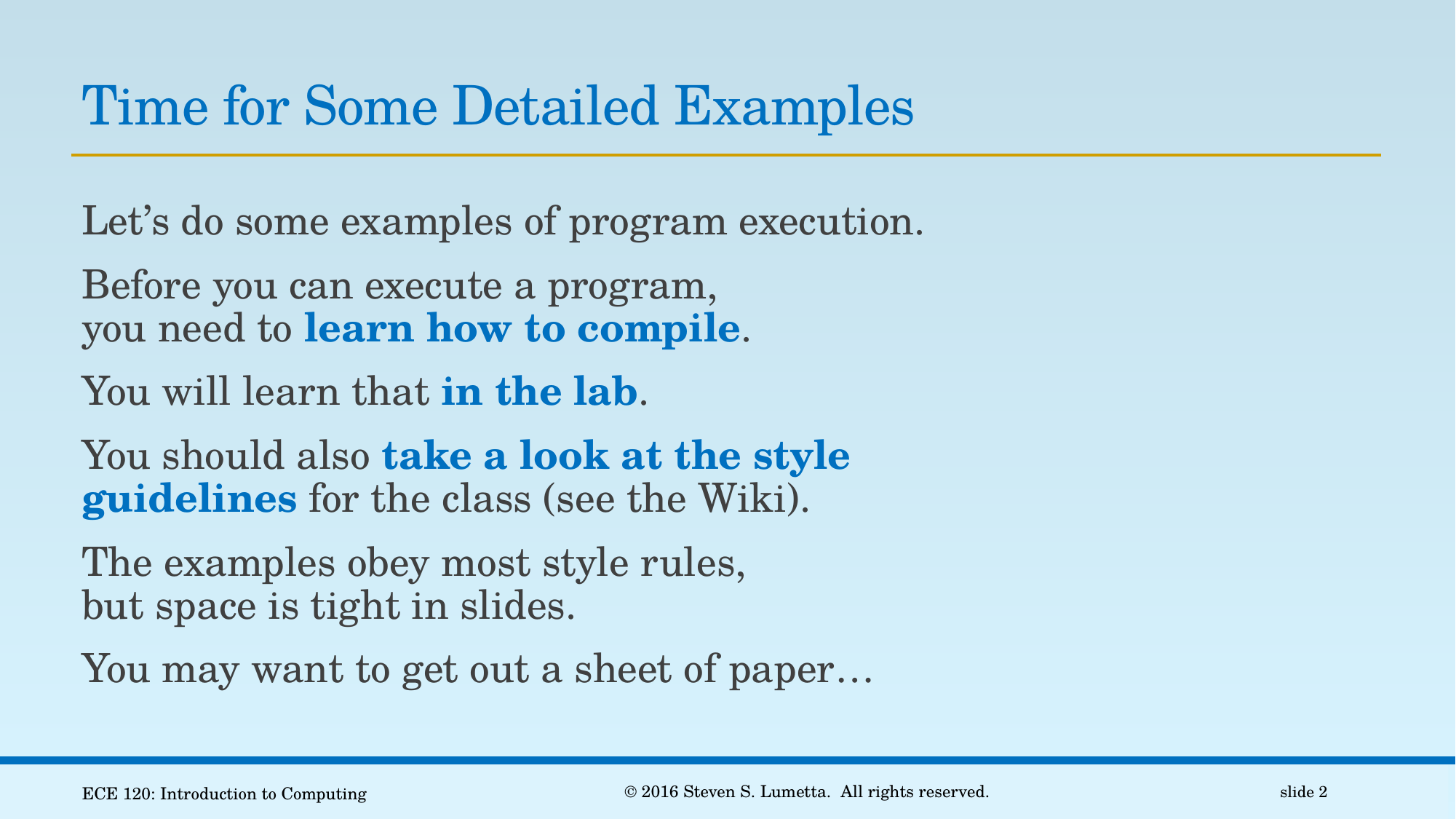

# Time for Some Detailed Examples
Let’s do some examples of program execution.
Before you can execute a program,
you need to learn how to compile.
You will learn that in the lab.
You should also take a look at the style guidelines for the class (see the Wiki).
The examples obey most style rules,
but space is tight in slides.
You may want to get out a sheet of paper…
ECE 120: Introduction to Computing
© 2016 Steven S. Lumetta.  All rights reserved.
slide 2